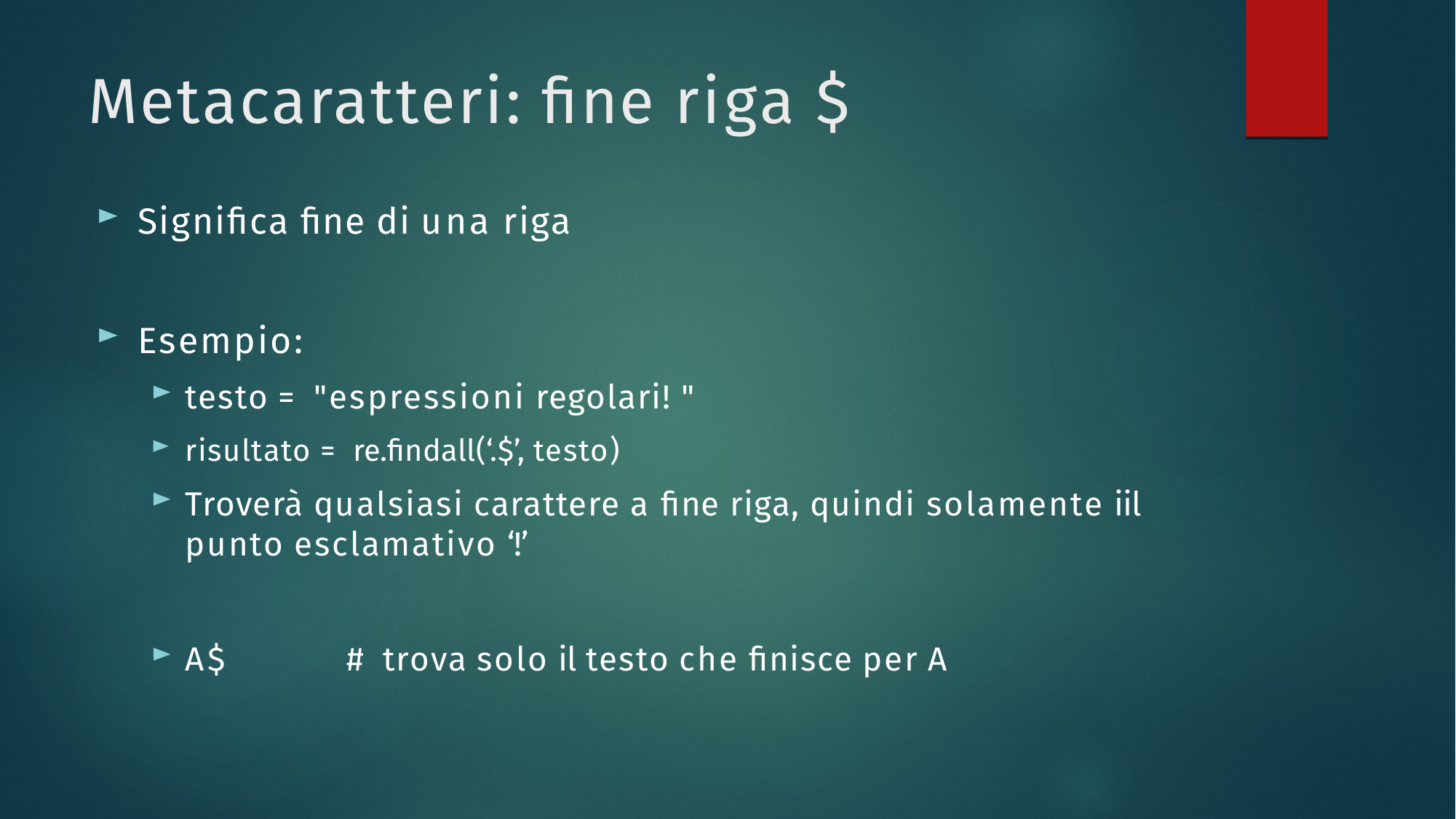

# Metacaratteri: fine riga $
Significa fine di una riga

Esempio:
testo = "espressioni regolari! "
risultato = re.findall(‘.$’, testo)
Troverà qualsiasi carattere a fine riga, quindi solamente iil  punto esclamativo ‘!’
A$
# trova solo il testo che finisce per A